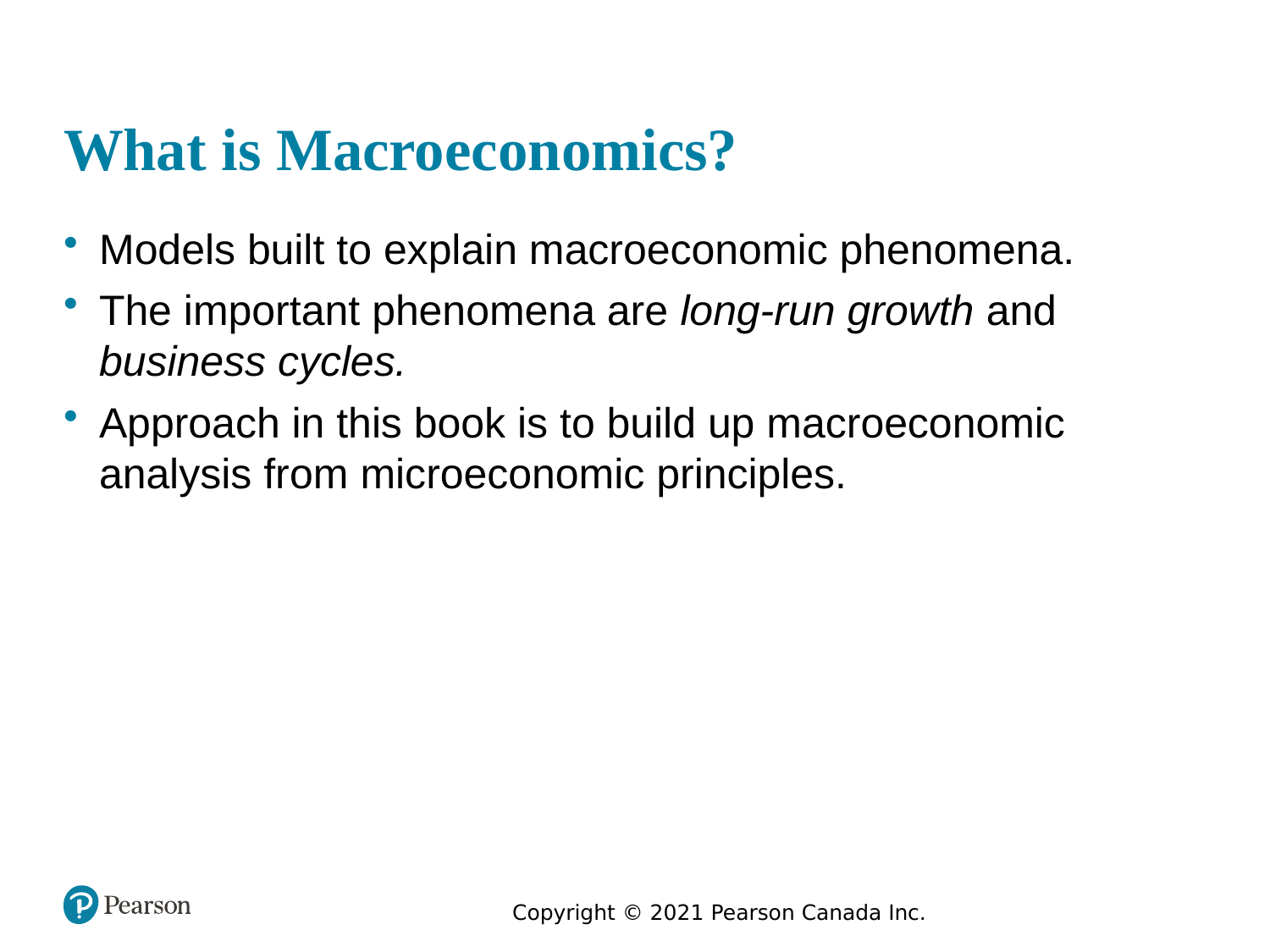

# What is Macroeconomics?
Models built to explain macroeconomic phenomena.
The important phenomena are long-run growth and business cycles.
Approach in this book is to build up macroeconomic analysis from microeconomic principles.